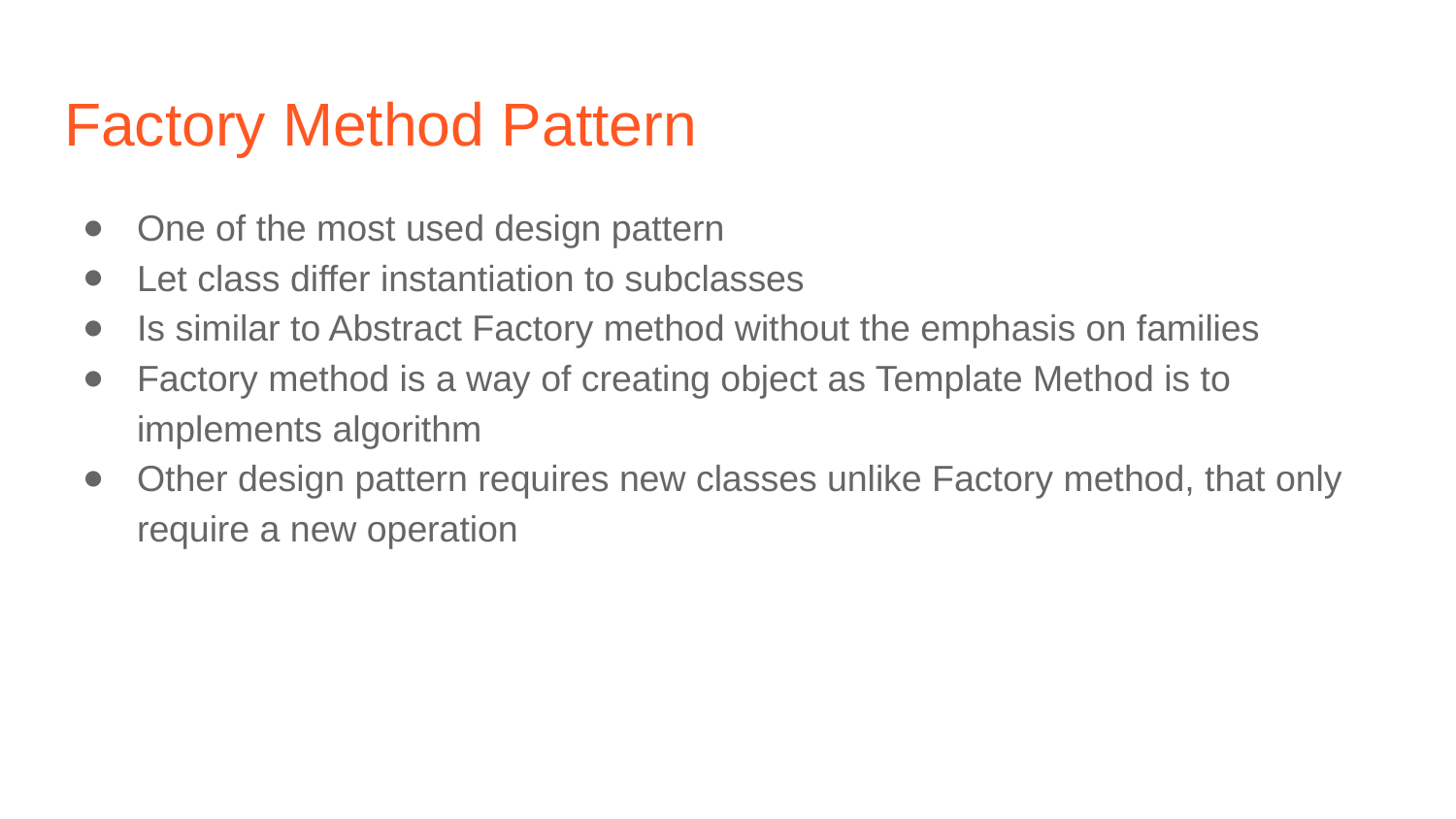

# Factory Method Pattern
One of the most used design pattern
Let class differ instantiation to subclasses
Is similar to Abstract Factory method without the emphasis on families
Factory method is a way of creating object as Template Method is to implements algorithm
Other design pattern requires new classes unlike Factory method, that only require a new operation